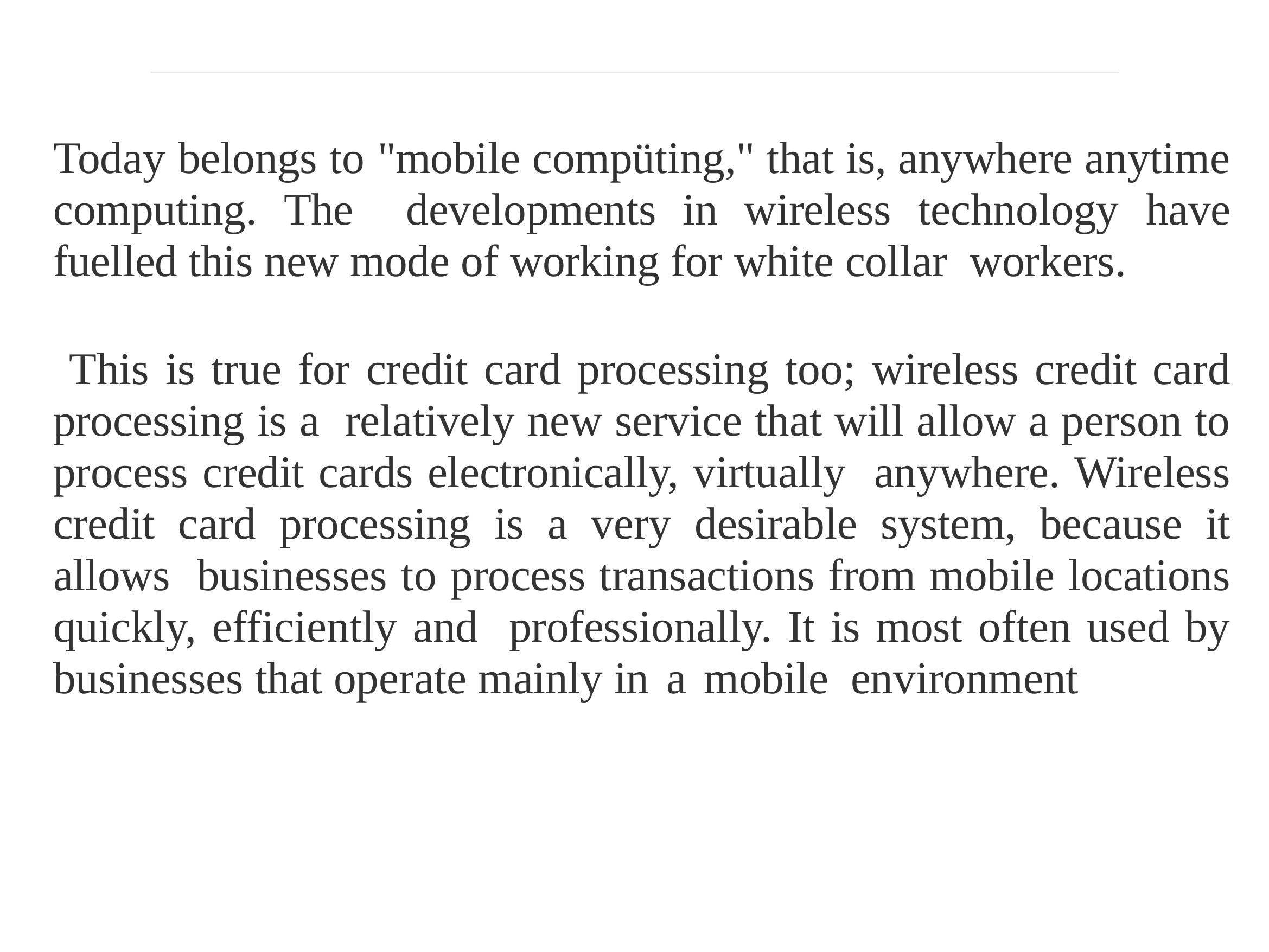

Today belongs to "mobile compüting," that is, anywhere anytime computing. The  developments in wireless technology have fuelled this new mode of working for white collar  workers.

 This is true for credit card processing too; wireless credit card processing is a  relatively new service that will allow a person to process credit cards electronically, virtually  anywhere. Wireless credit card processing is a very desirable system, because it allows  businesses to process transactions from mobile locations quickly, efficiently and  professionally. It is most often used by businesses that operate mainly in a mobile  environment

Page 18
CYBER SECURITY